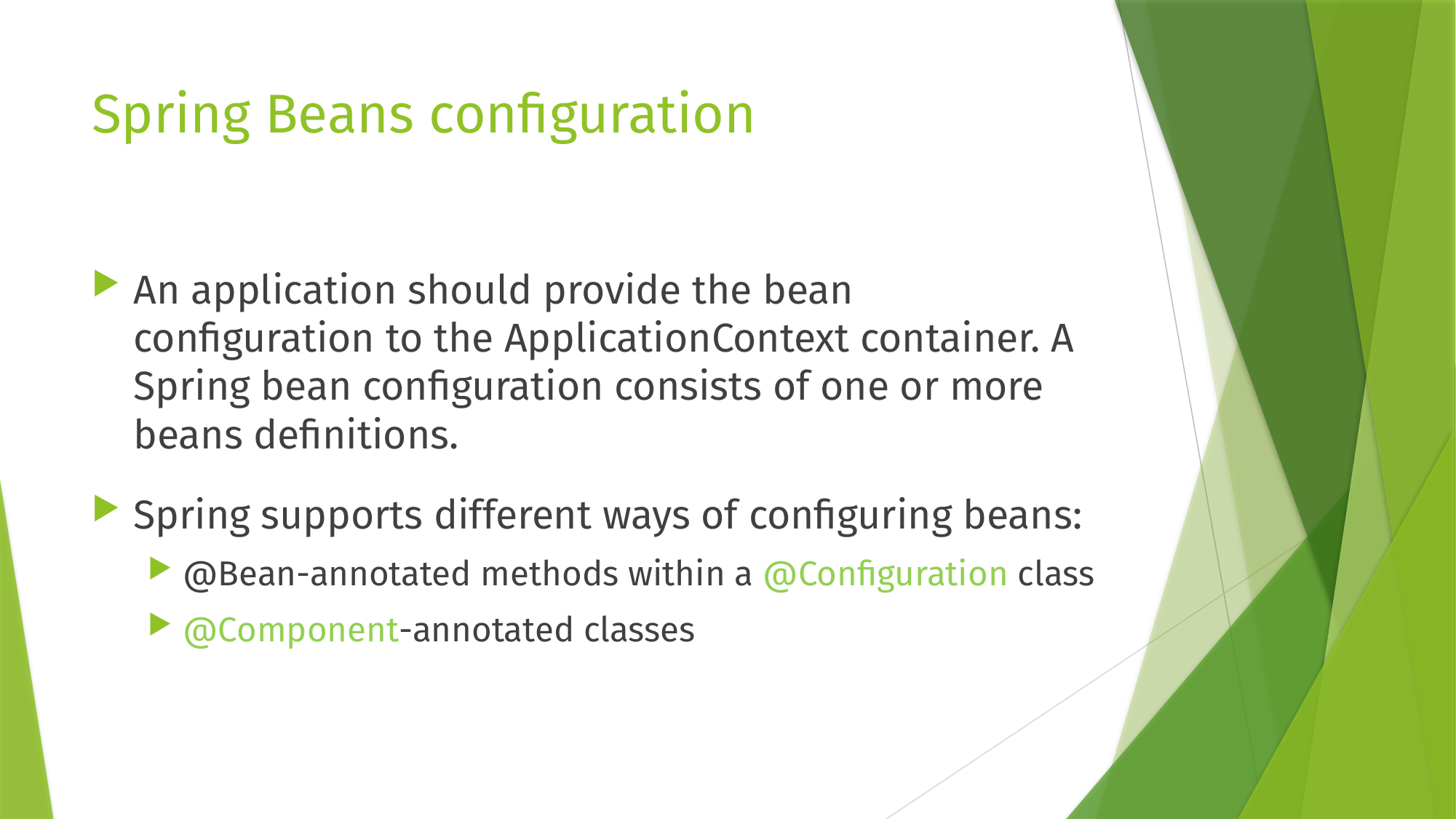

# Spring Beans configuration
An application should provide the bean configuration to the ApplicationContext container. A Spring bean configuration consists of one or more beans definitions.
Spring supports different ways of configuring beans:
@Bean-annotated methods within a @Configuration class
@Component-annotated classes